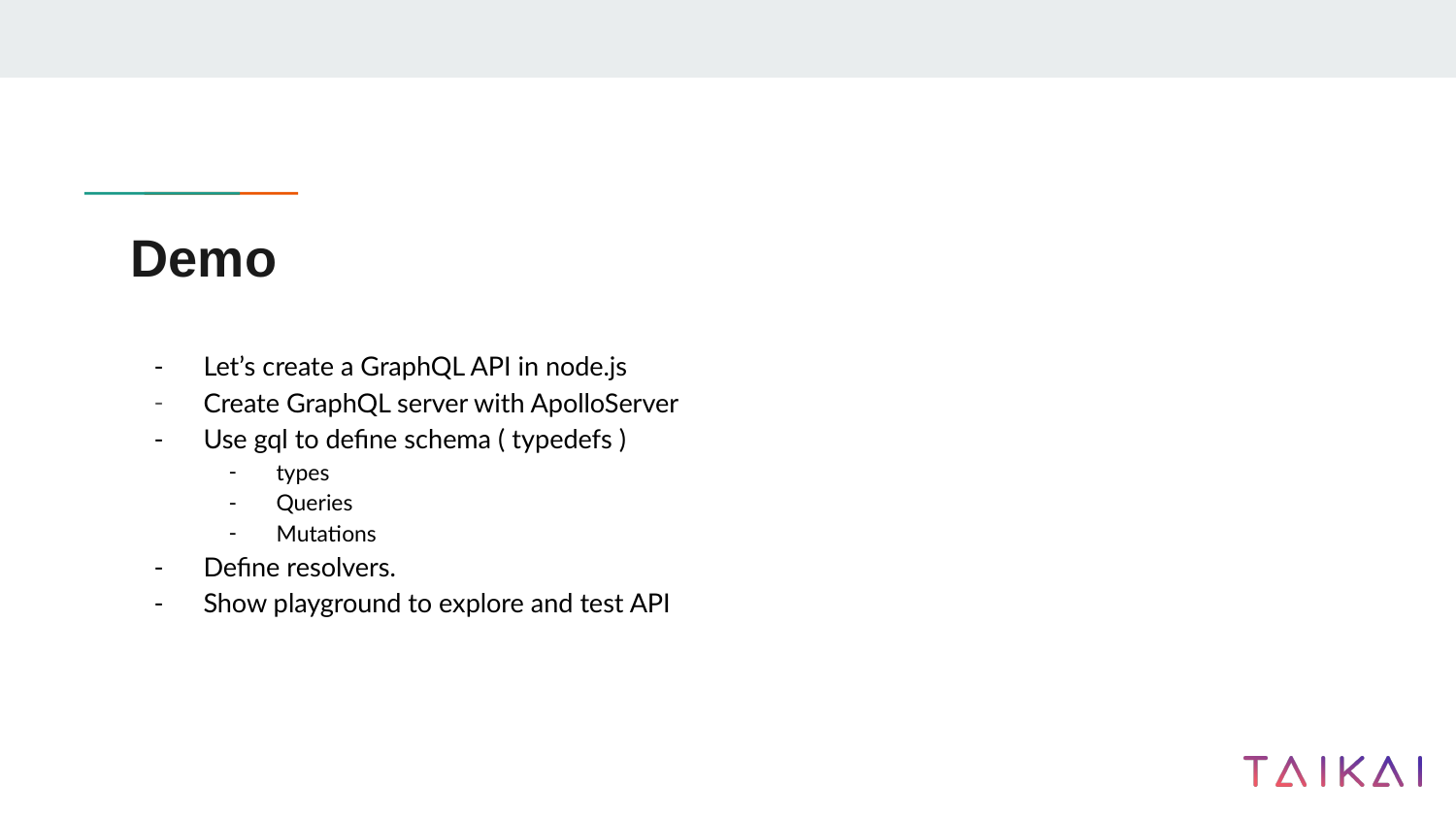

# Demo
Let’s create a GraphQL API in node.js
Create GraphQL server with ApolloServer
Use gql to define schema ( typedefs )
types
Queries
Mutations
Define resolvers.
Show playground to explore and test API